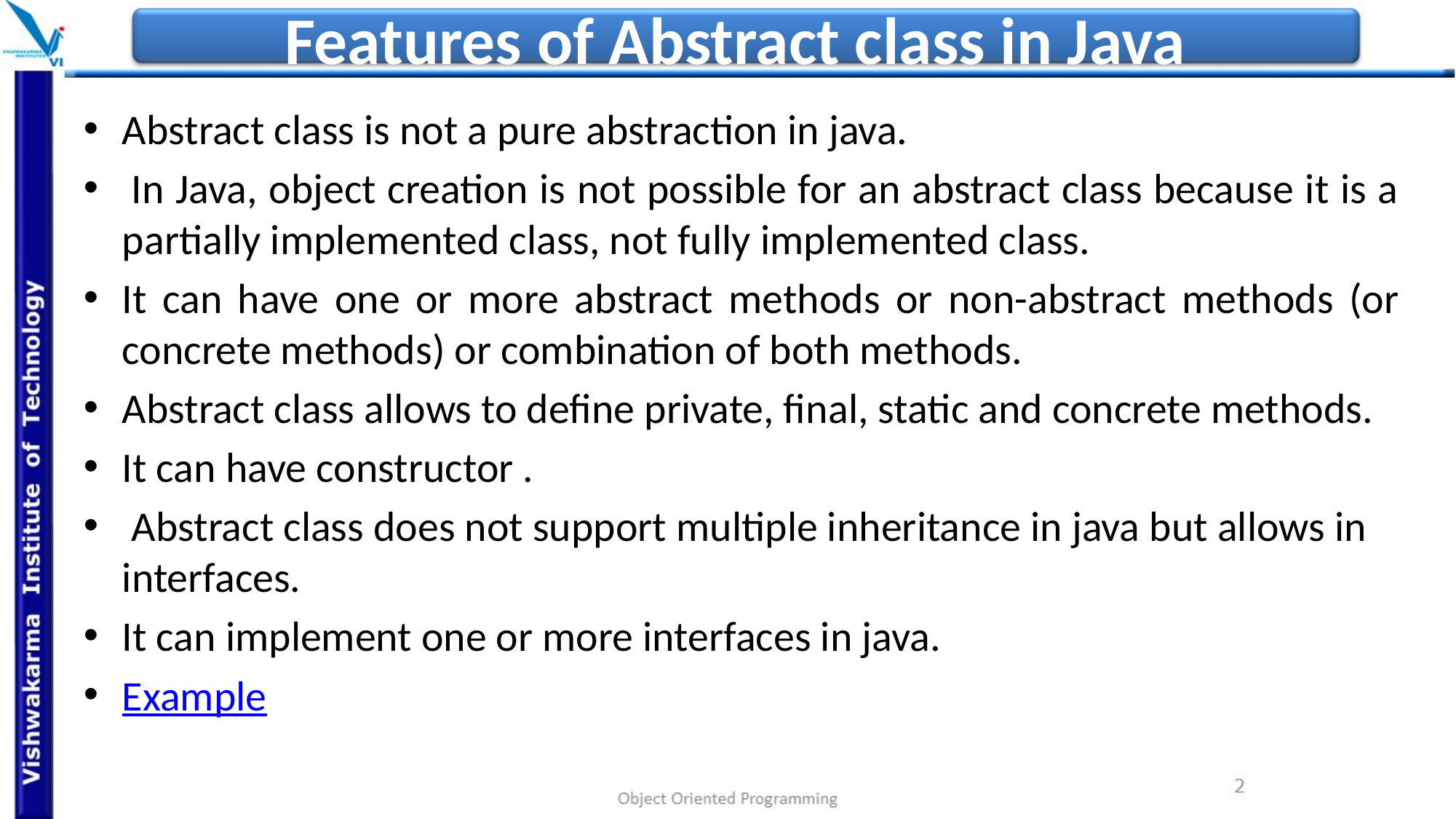

# Features of Abstract class in Java
Abstract class is not a pure abstraction in java.
 In Java, object creation is not possible for an abstract class because it is a partially implemented class, not fully implemented class.
It can have one or more abstract methods or non-abstract methods (or concrete methods) or combination of both methods.
Abstract class allows to define private, final, static and concrete methods.
It can have constructor .
 Abstract class does not support multiple inheritance in java but allows in interfaces.
It can implement one or more interfaces in java.
Example